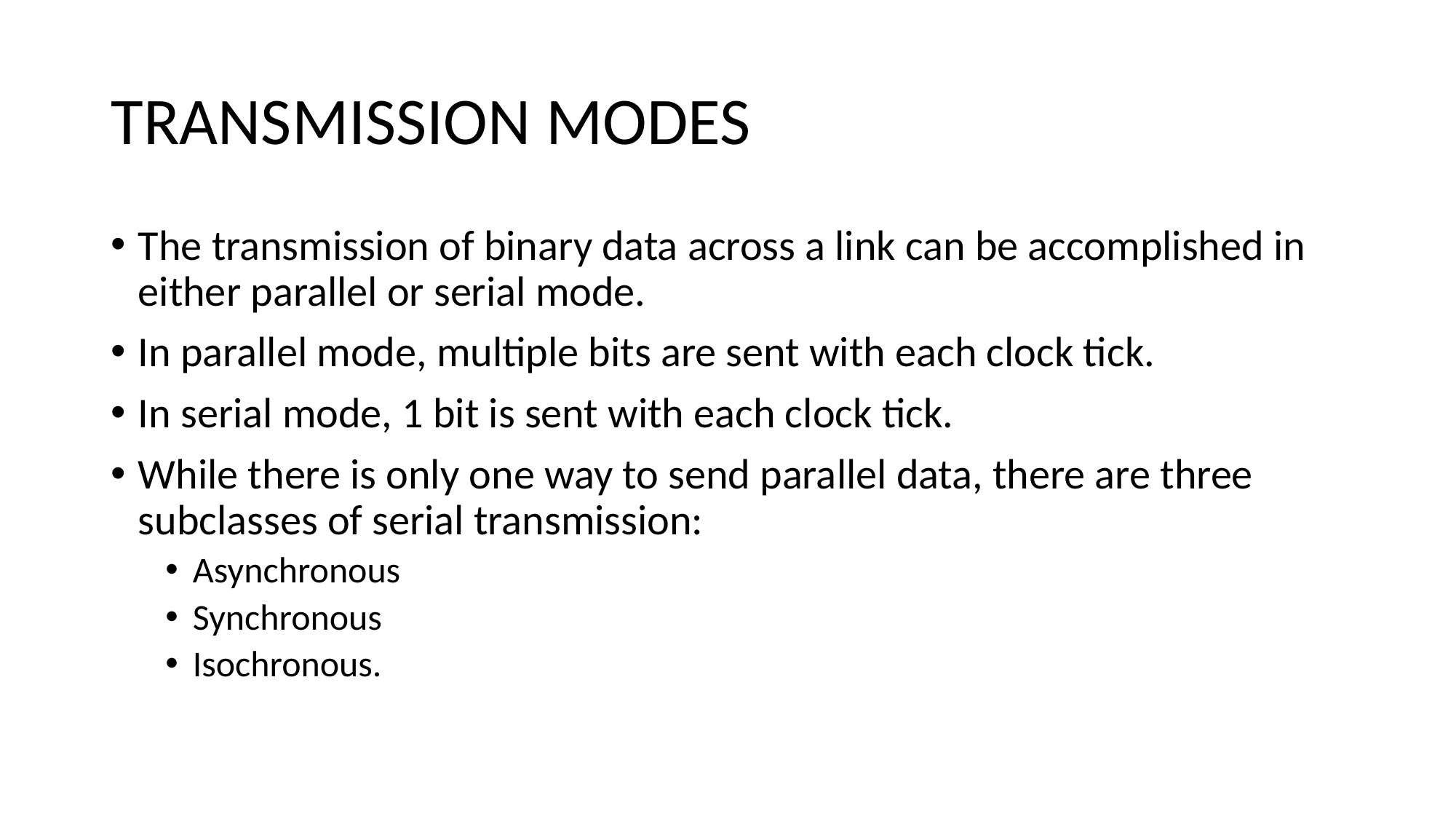

# TRANSMISSION MODES
The transmission of binary data across a link can be accomplished in either parallel or serial mode.
In parallel mode, multiple bits are sent with each clock tick.
In serial mode, 1 bit is sent with each clock tick.
While there is only one way to send parallel data, there are three subclasses of serial transmission:
Asynchronous
Synchronous
Isochronous.